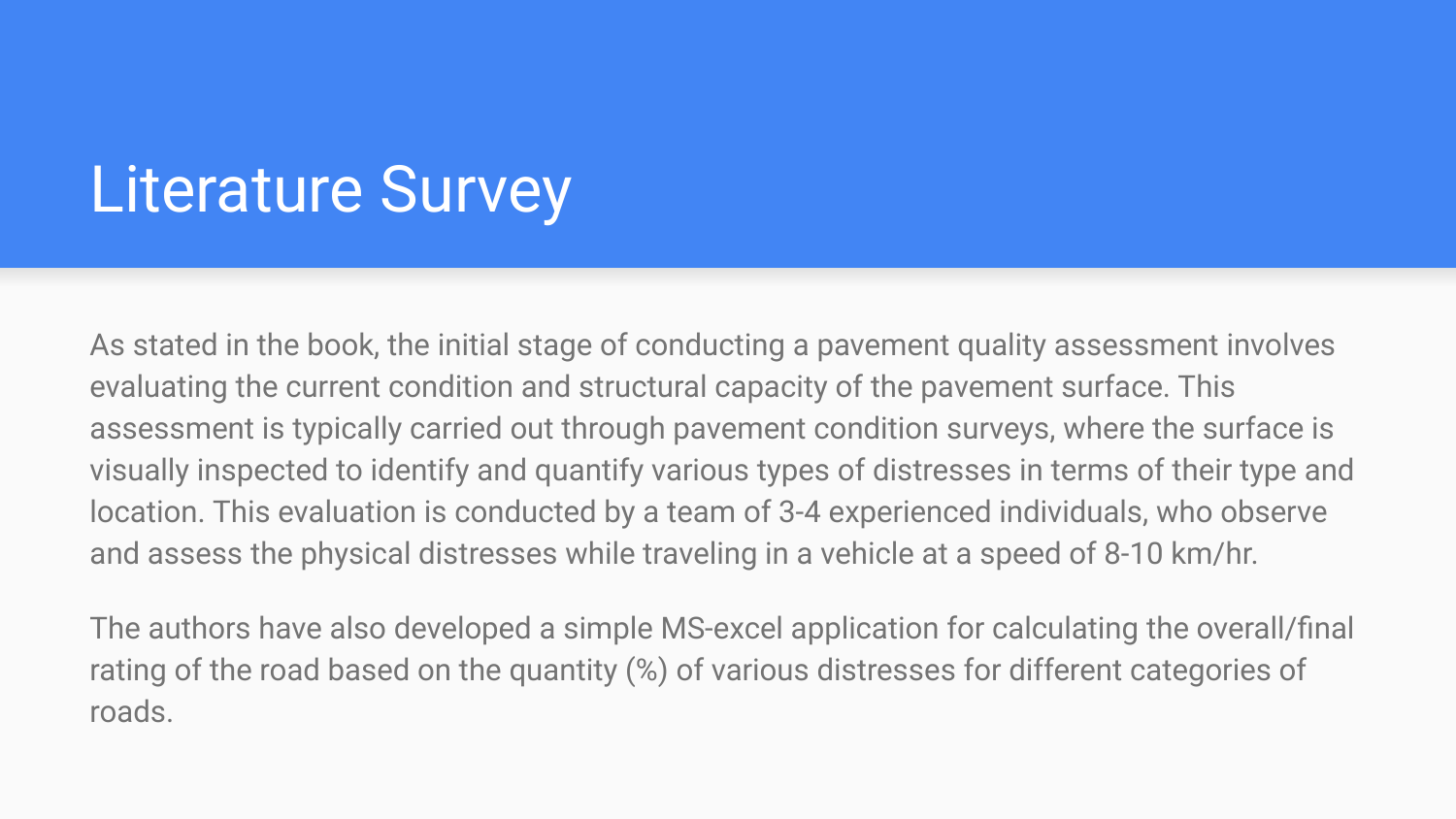

# Literature Survey
As stated in the book, the initial stage of conducting a pavement quality assessment involves evaluating the current condition and structural capacity of the pavement surface. This assessment is typically carried out through pavement condition surveys, where the surface is visually inspected to identify and quantify various types of distresses in terms of their type and location. This evaluation is conducted by a team of 3-4 experienced individuals, who observe and assess the physical distresses while traveling in a vehicle at a speed of 8-10 km/hr.
The authors have also developed a simple MS-excel application for calculating the overall/final rating of the road based on the quantity (%) of various distresses for different categories of roads.